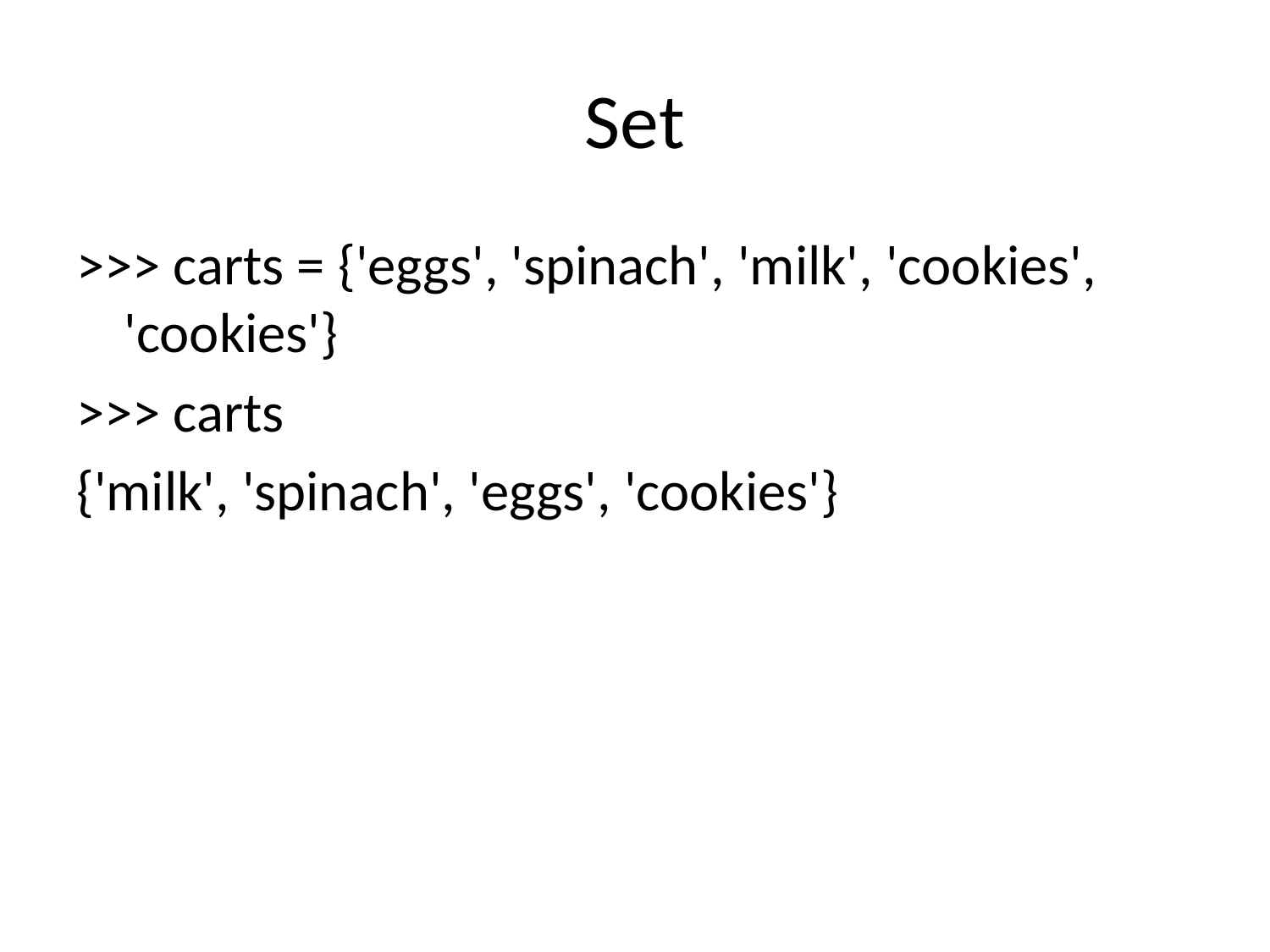

# Set
>>> carts = {'eggs', 'spinach', 'milk', 'cookies', 'cookies'}
>>> carts
{'milk', 'spinach', 'eggs', 'cookies'}